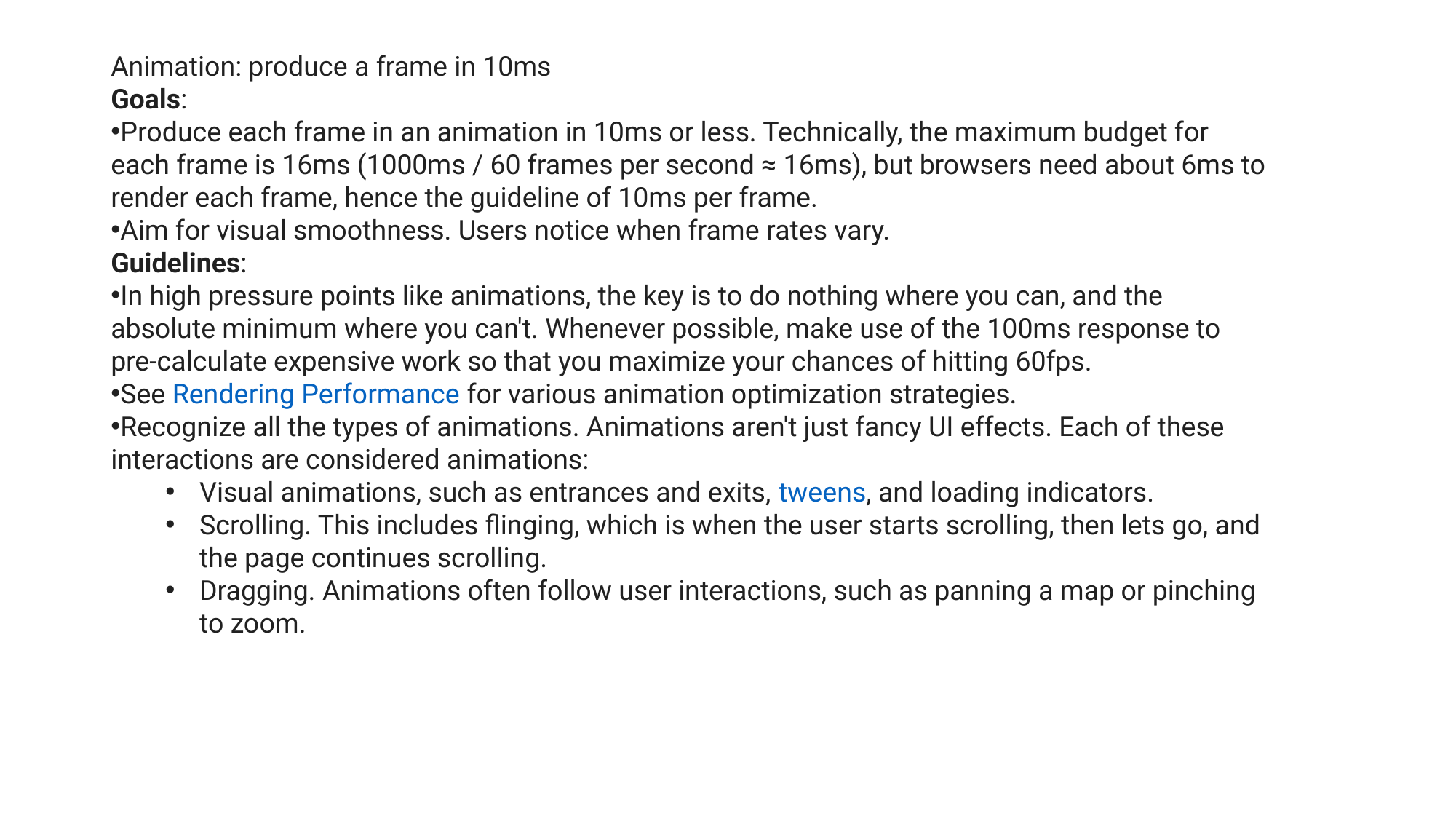

Animation: produce a frame in 10ms
Goals:
Produce each frame in an animation in 10ms or less. Technically, the maximum budget for each frame is 16ms (1000ms / 60 frames per second ≈ 16ms), but browsers need about 6ms to render each frame, hence the guideline of 10ms per frame.
Aim for visual smoothness. Users notice when frame rates vary.
Guidelines:
In high pressure points like animations, the key is to do nothing where you can, and the absolute minimum where you can't. Whenever possible, make use of the 100ms response to pre-calculate expensive work so that you maximize your chances of hitting 60fps.
See Rendering Performance for various animation optimization strategies.
Recognize all the types of animations. Animations aren't just fancy UI effects. Each of these interactions are considered animations:
Visual animations, such as entrances and exits, tweens, and loading indicators.
Scrolling. This includes flinging, which is when the user starts scrolling, then lets go, and the page continues scrolling.
Dragging. Animations often follow user interactions, such as panning a map or pinching to zoom.